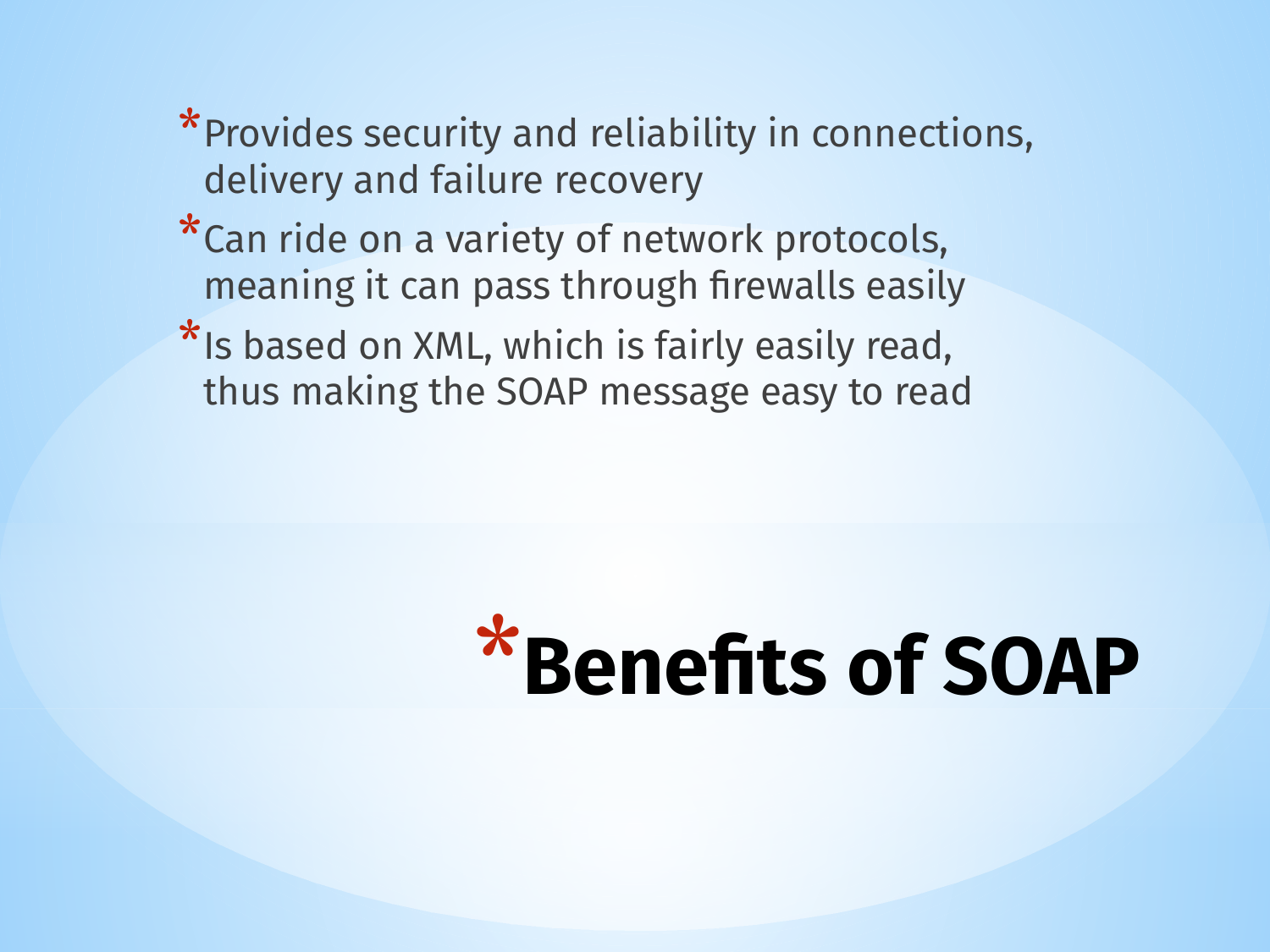

Provides security and reliability in connections, delivery and failure recovery
Can ride on a variety of network protocols, meaning it can pass through firewalls easily
Is based on XML, which is fairly easily read, thus making the SOAP message easy to read
# Benefits of SOAP